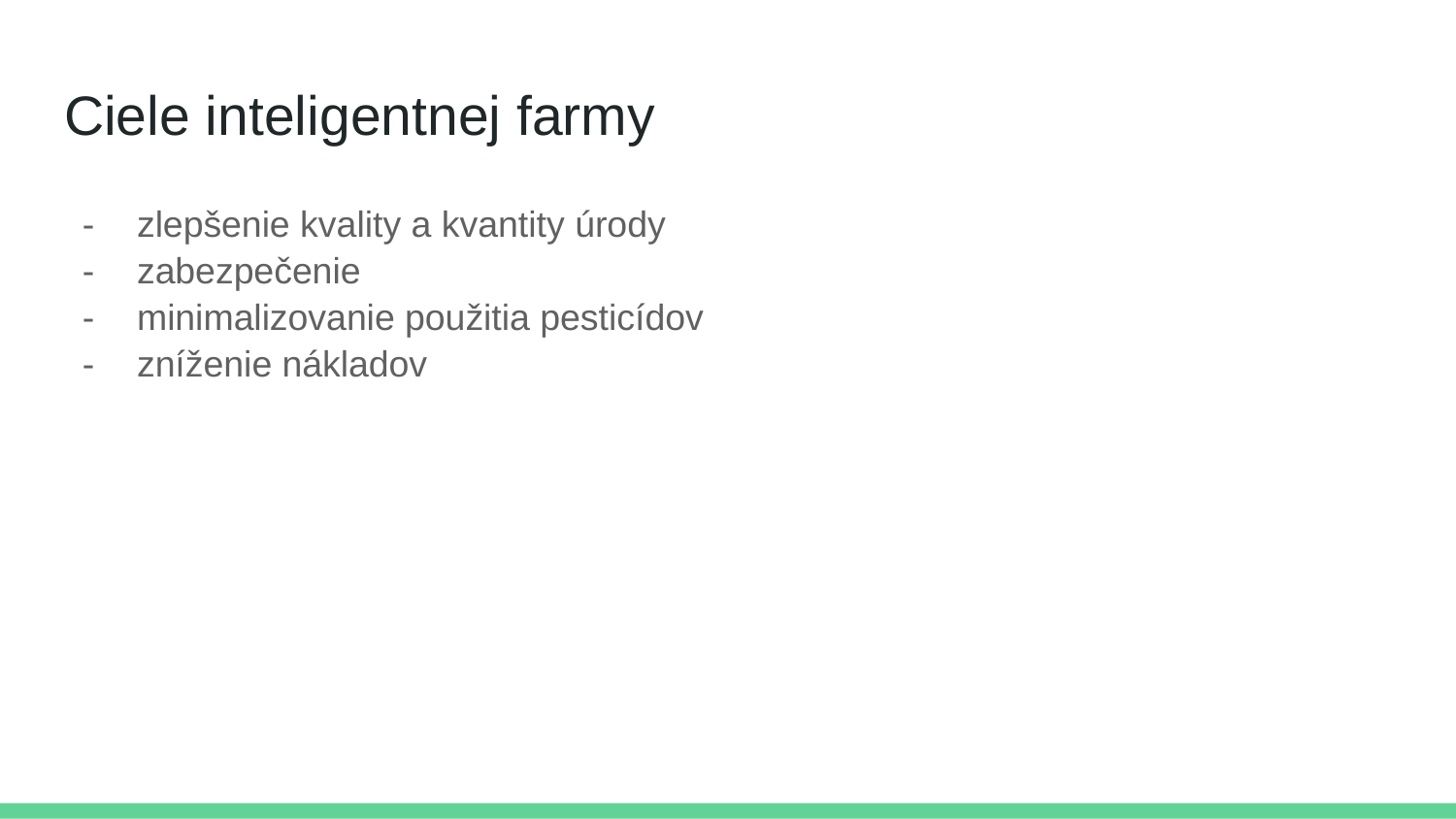

# Ciele inteligentnej farmy
zlepšenie kvality a kvantity úrody
zabezpečenie
minimalizovanie použitia pesticídov
zníženie nákladov